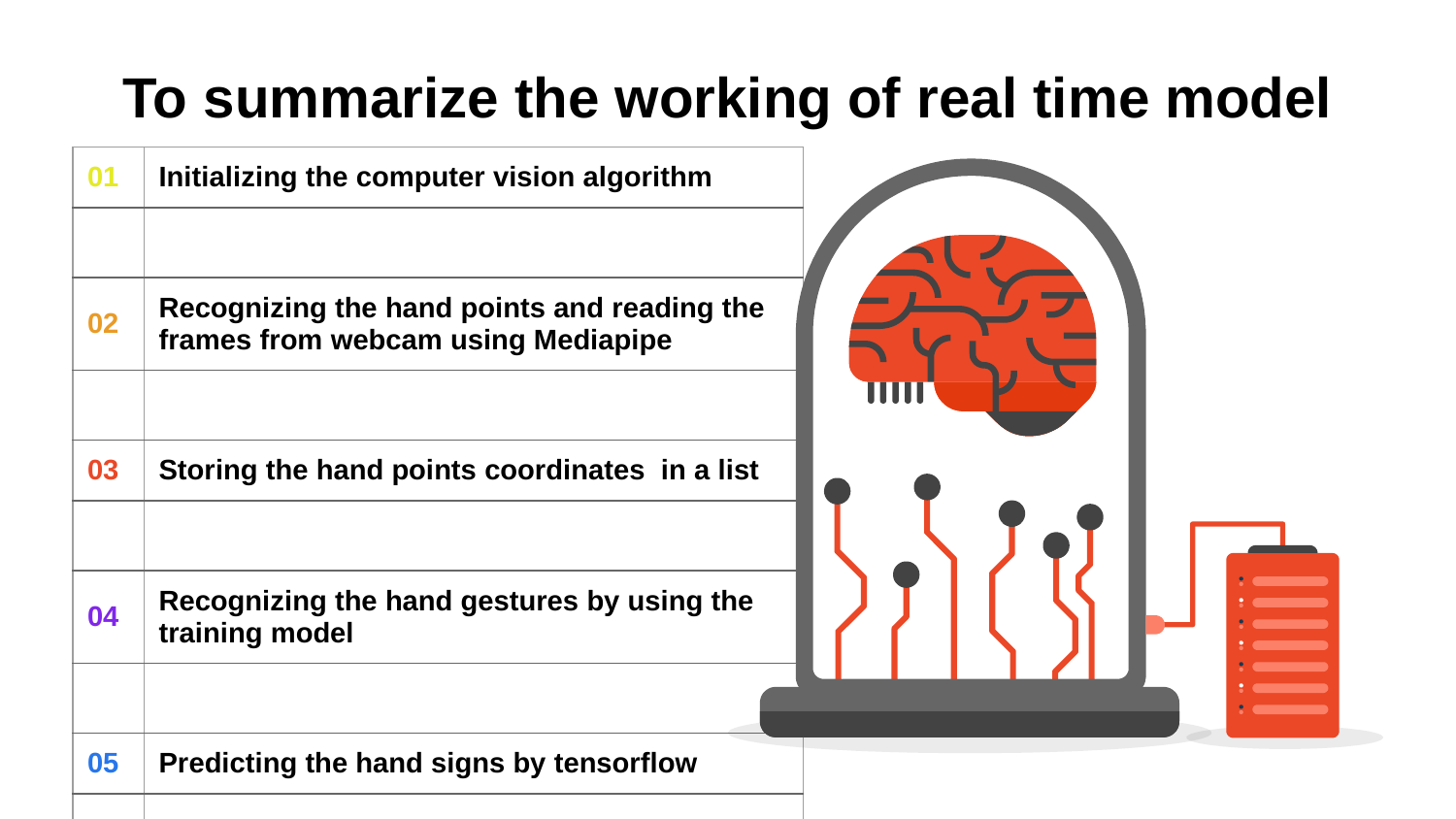

# To summarize the working of real time model
| 01 | Initializing the computer vision algorithm |
| --- | --- |
|  |  |
| 02 | Recognizing the hand points and reading the frames from webcam using Mediapipe |
|  |  |
| 03 | Storing the hand points coordinates in a list |
|  |  |
| 04 | Recognizing the hand gestures by using the training model |
|  |  |
| 05 | Predicting the hand signs by tensorflow |
|  |  |